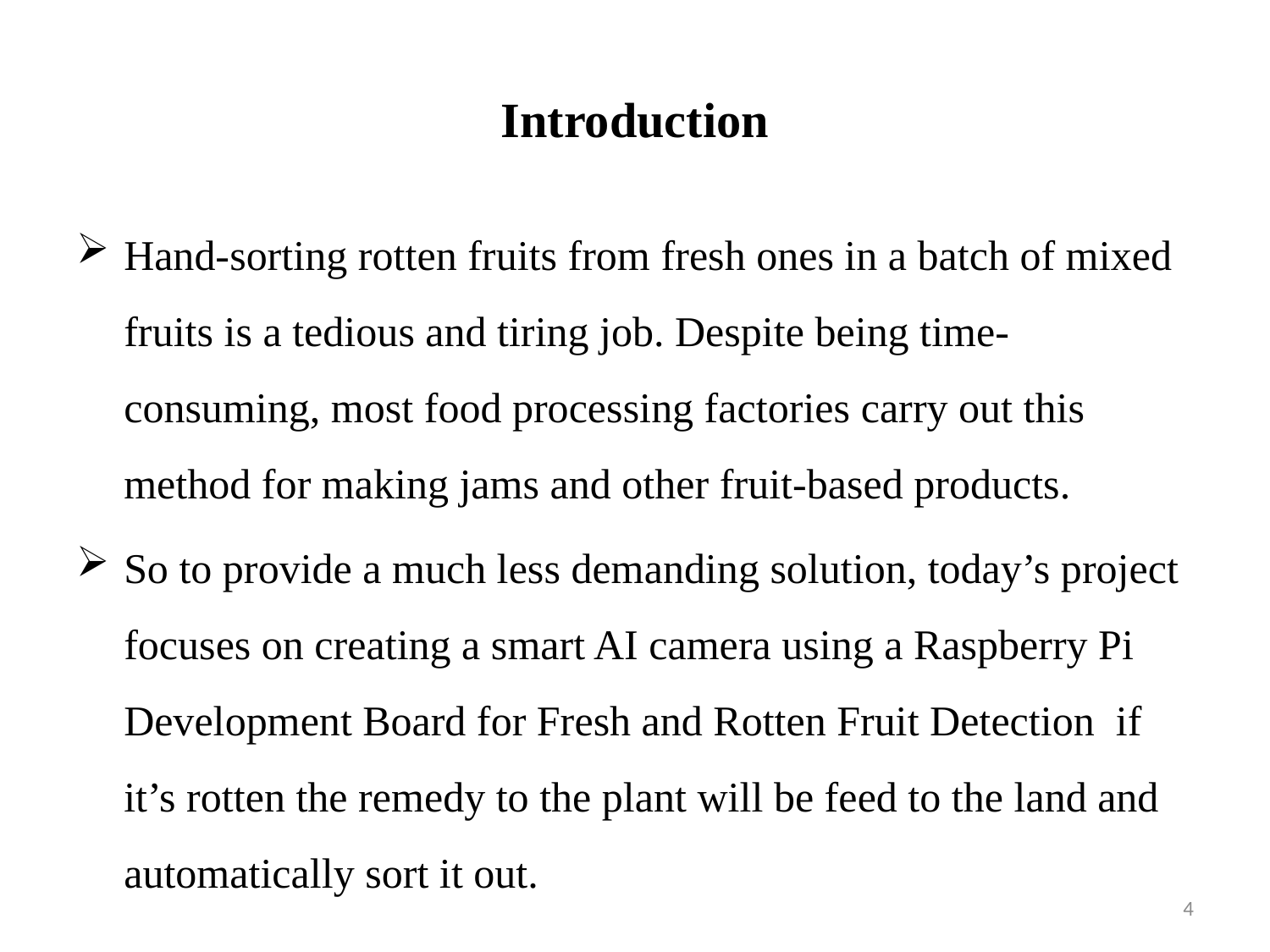

# Introduction
Hand-sorting rotten fruits from fresh ones in a batch of mixed fruits is a tedious and tiring job. Despite being time-consuming, most food processing factories carry out this method for making jams and other fruit-based products.
So to provide a much less demanding solution, today’s project focuses on creating a smart AI camera using a Raspberry Pi Development Board for Fresh and Rotten Fruit Detection  if it’s rotten the remedy to the plant will be feed to the land and automatically sort it out.
4